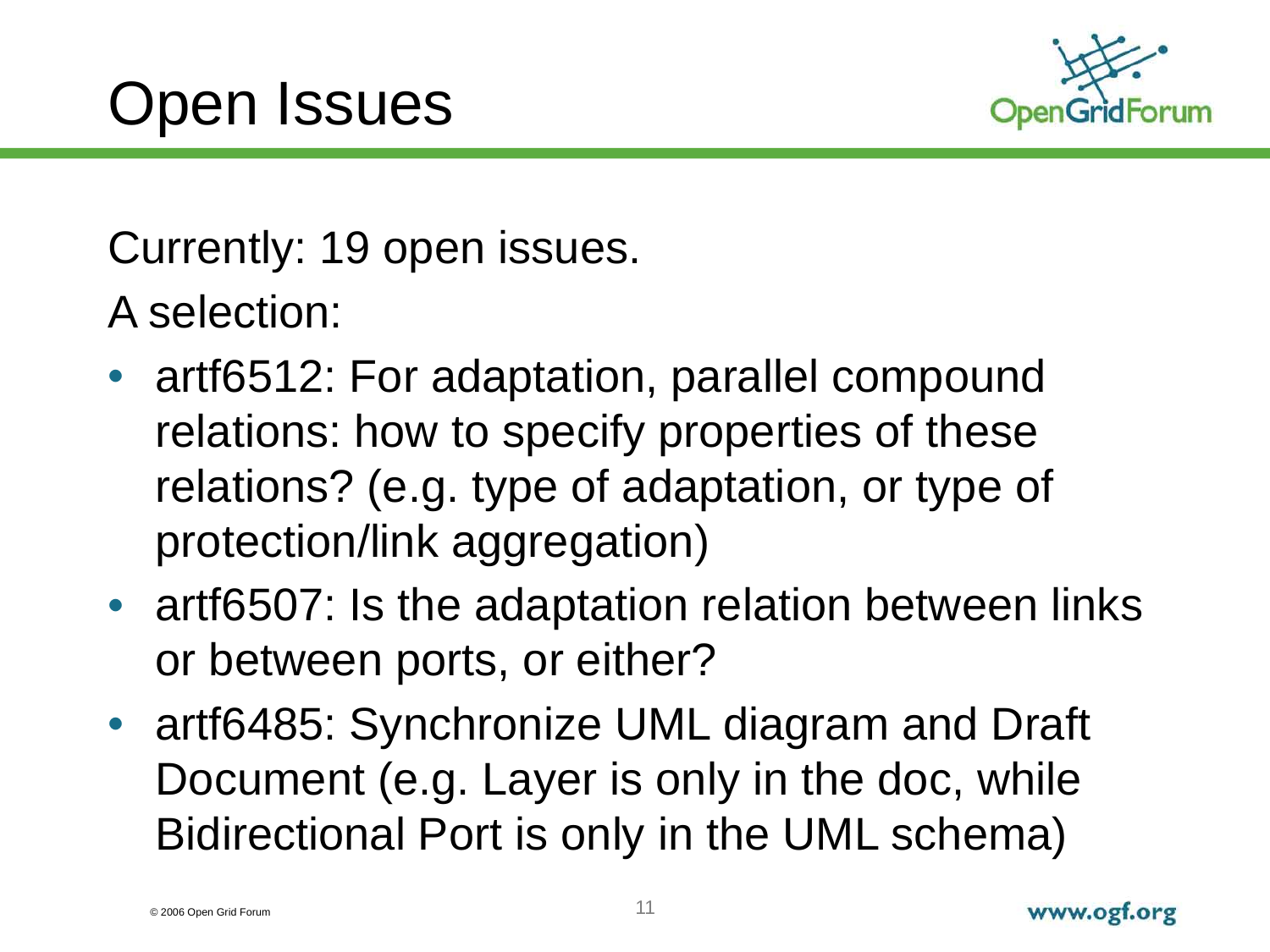

# Open Issues
Currently: 19 open issues.
A selection:
artf6512: For adaptation, parallel compound relations: how to specify properties of these relations? (e.g. type of adaptation, or type of protection/link aggregation)
artf6507: Is the adaptation relation between links or between ports, or either?
artf6485: Synchronize UML diagram and Draft Document (e.g. Layer is only in the doc, while Bidirectional Port is only in the UML schema)
11